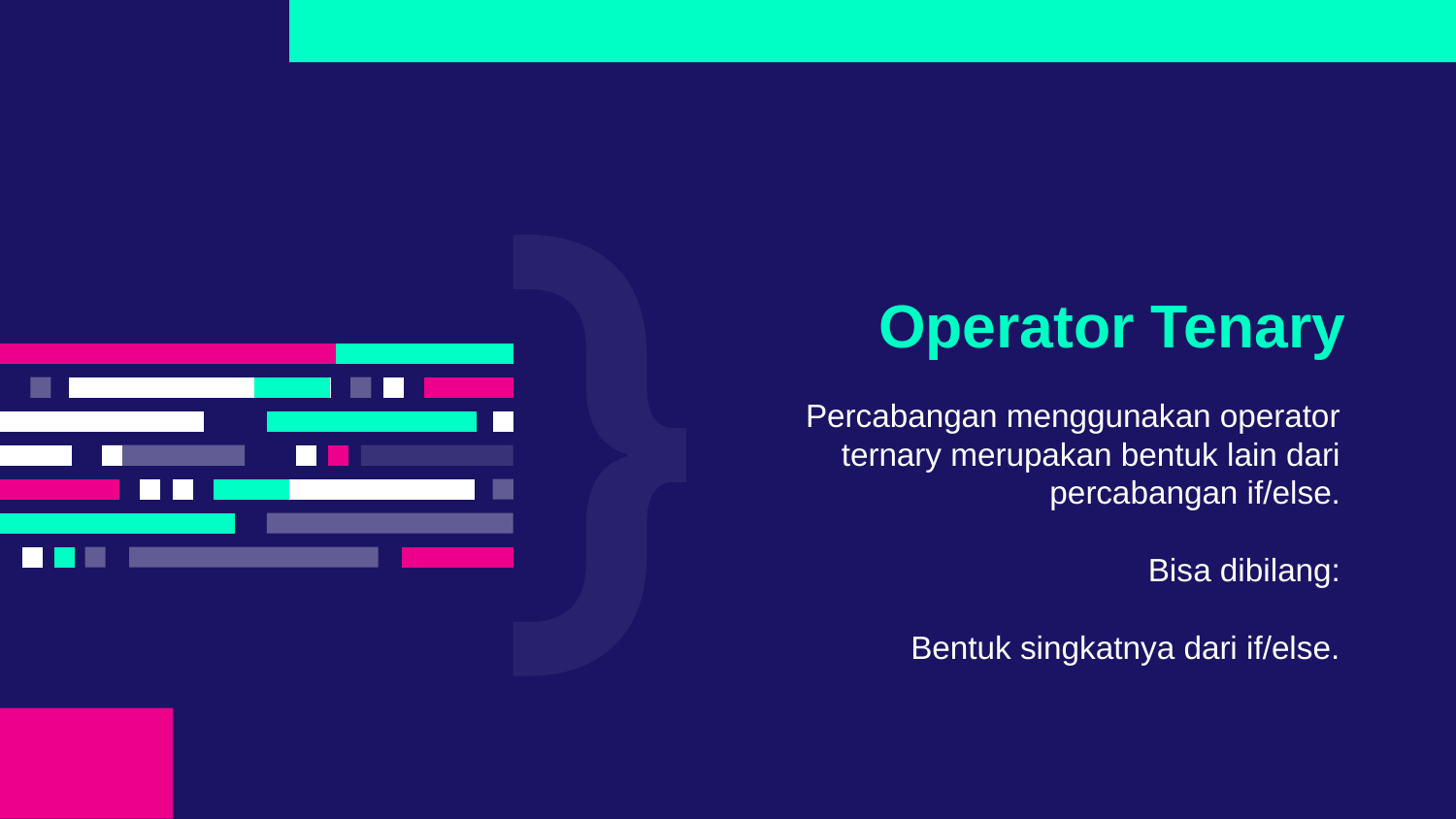

# Operator Tenary
Percabangan menggunakan operator ternary merupakan bentuk lain dari percabangan if/else.

Bisa dibilang:

Bentuk singkatnya dari if/else.